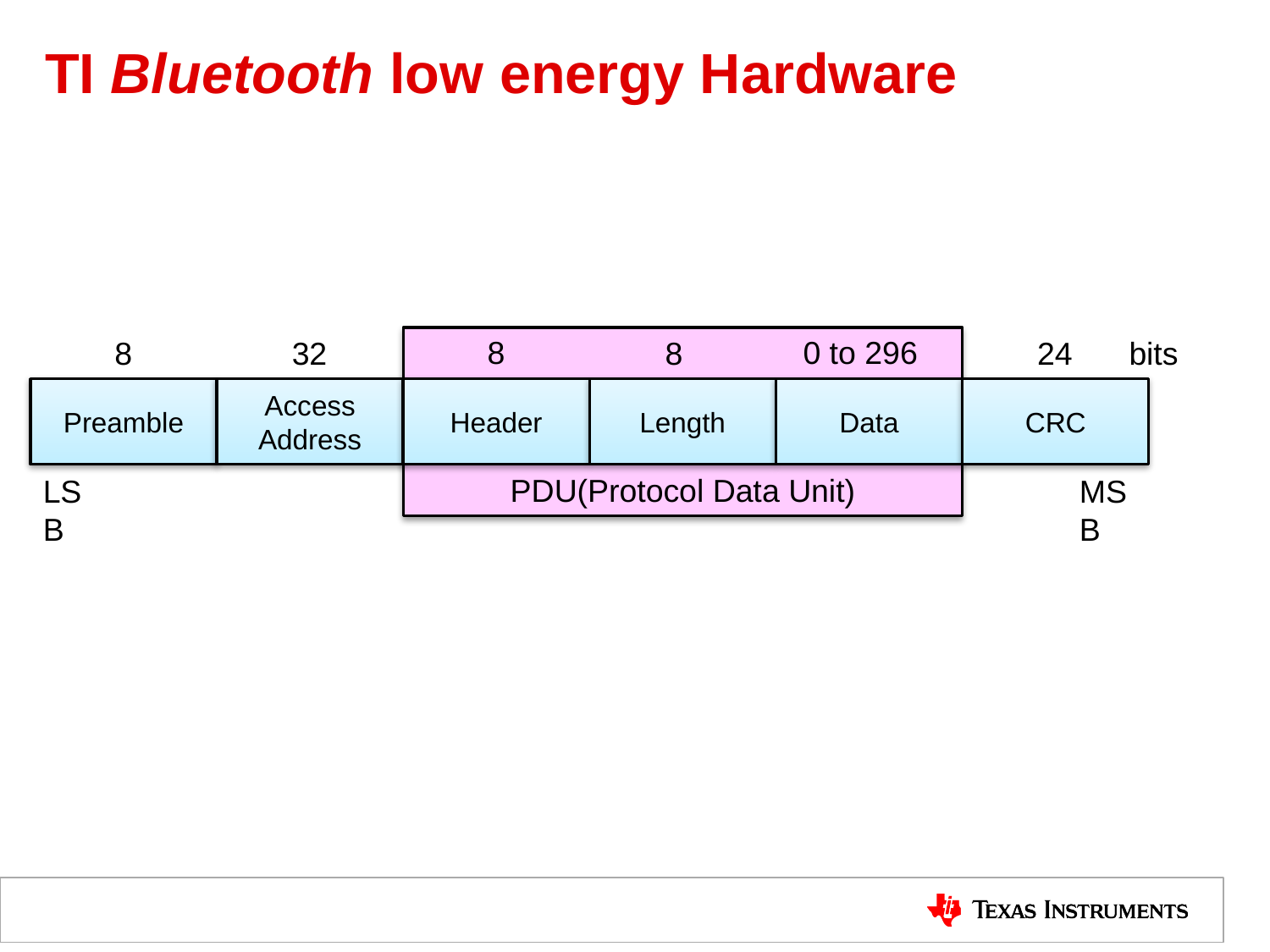

# TI Bluetooth low energy Hardware
8
0 to 296
8
32
bits
8
24
Preamble
Header
Access Address
Length
Data
CRC

PDU(Protocol Data Unit)
LSB
MSB